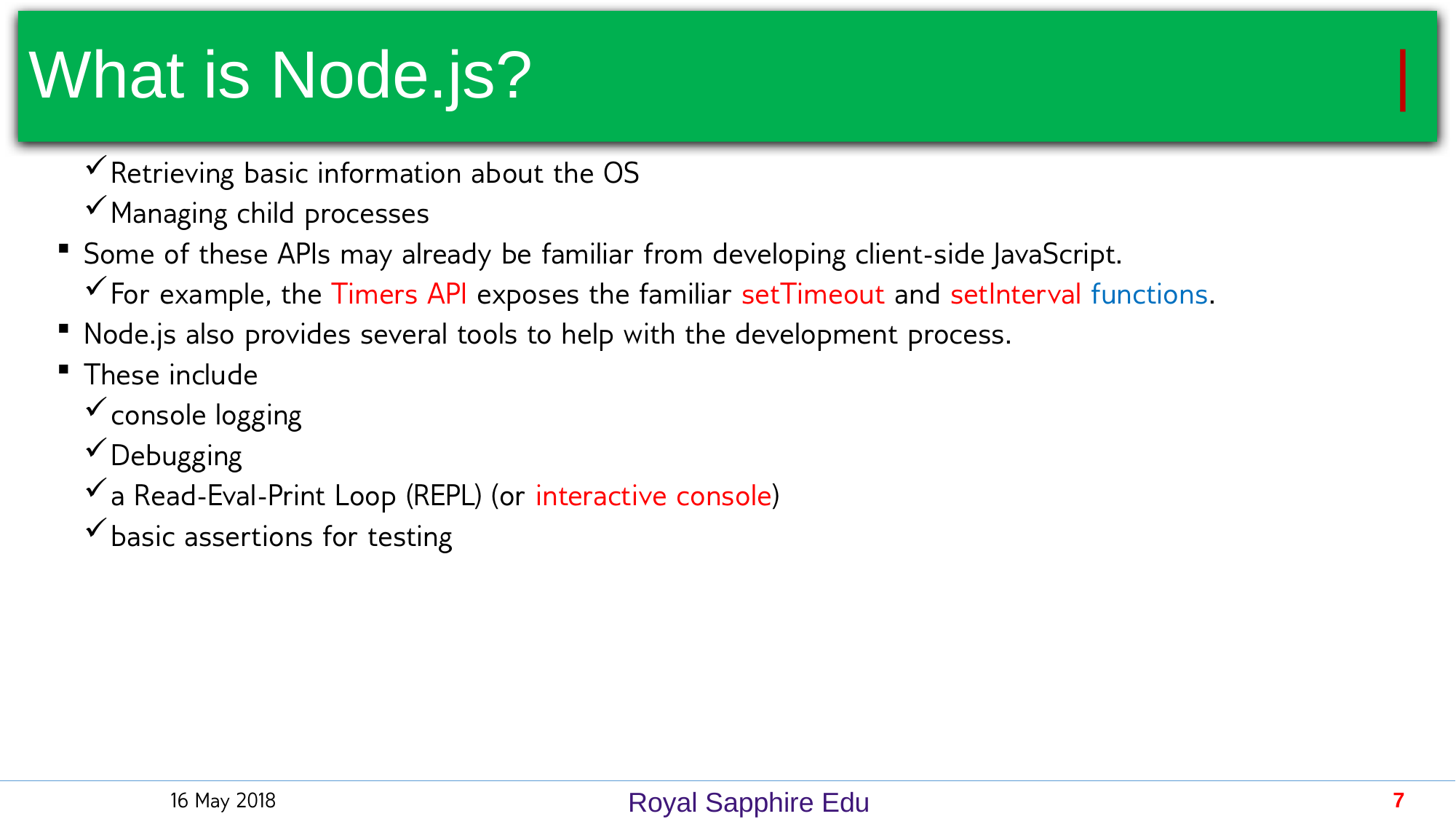

# What is Node.js?								   |
Retrieving basic information about the OS
Managing child processes
Some of these APIs may already be familiar from developing client-side JavaScript.
For example, the Timers API exposes the familiar setTimeout and setInterval functions.
Node.js also provides several tools to help with the development process.
These include
console logging
Debugging
a Read-Eval-Print Loop (REPL) (or interactive console)
basic assertions for testing
16 May 2018
7